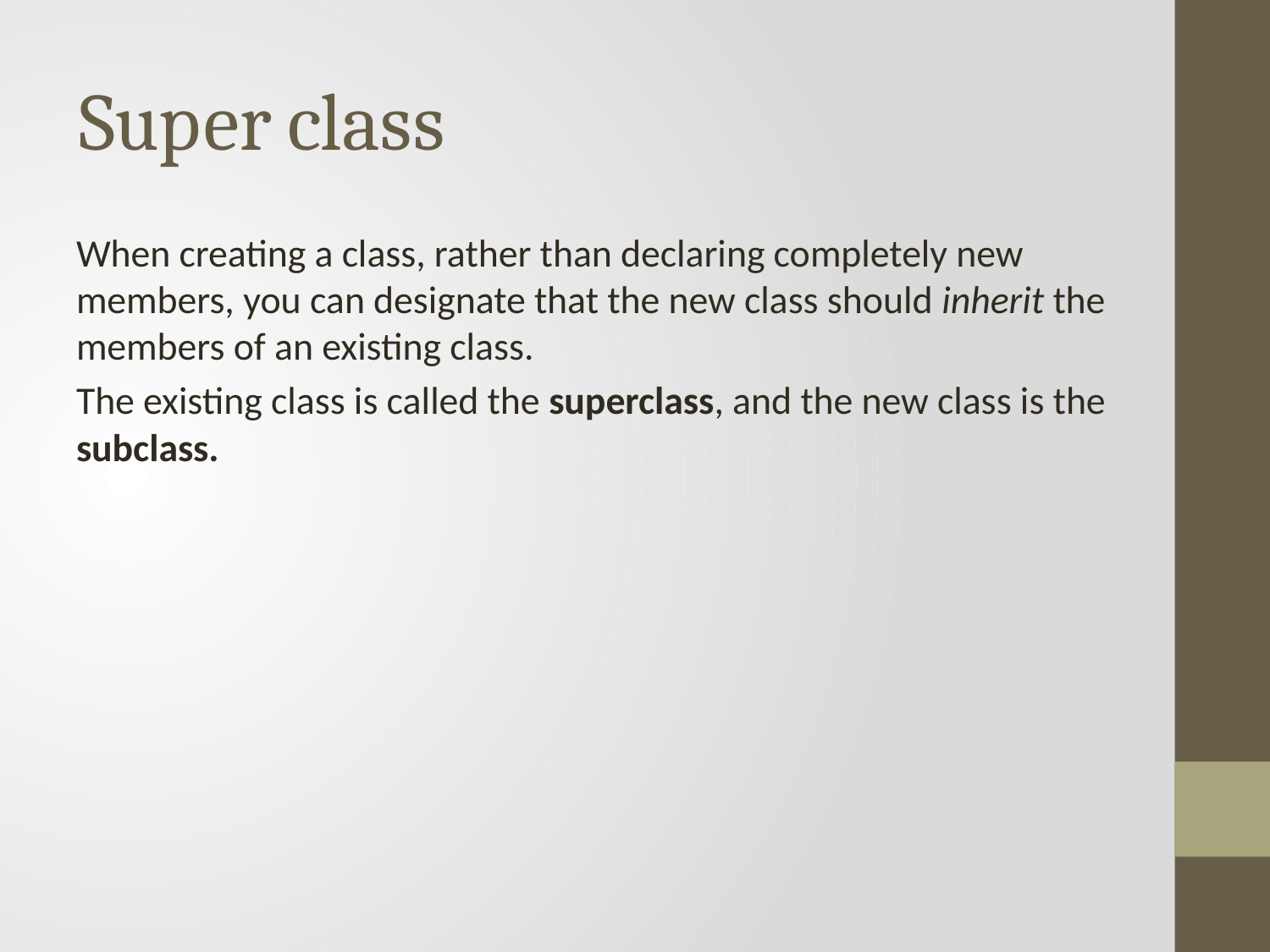

# Super class
When creating a class, rather than declaring completely new members, you can designate that the new class should inherit the members of an existing class.
The existing class is called the superclass, and the new class is the subclass.